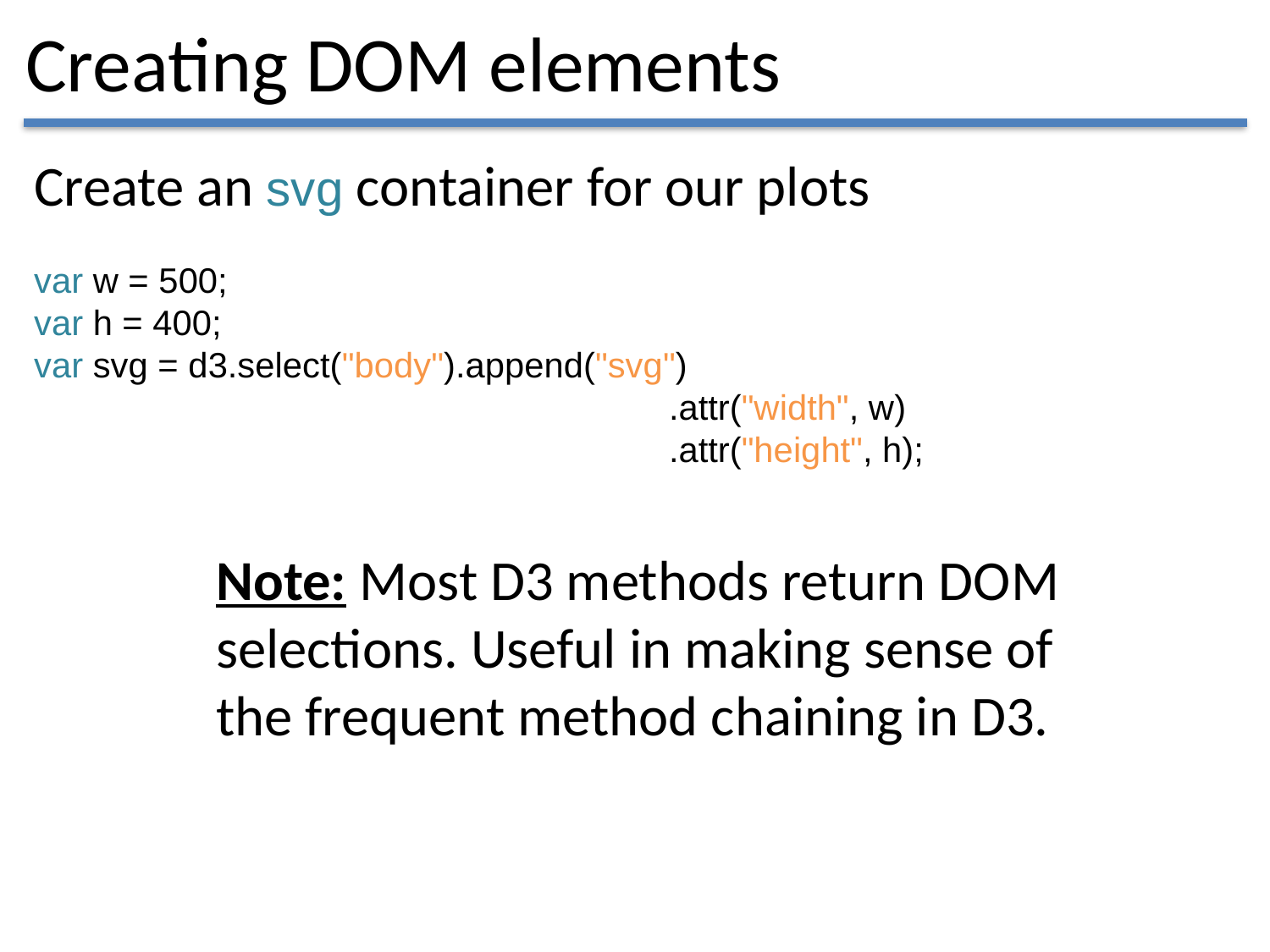

# Creating DOM elements
Create an svg container for our plots
var w = 500;
var h = 400;
var svg = d3.select("body").append("svg")
					.attr("width", w)
					.attr("height", h);
Note: Most D3 methods return DOM selections. Useful in making sense of the frequent method chaining in D3.